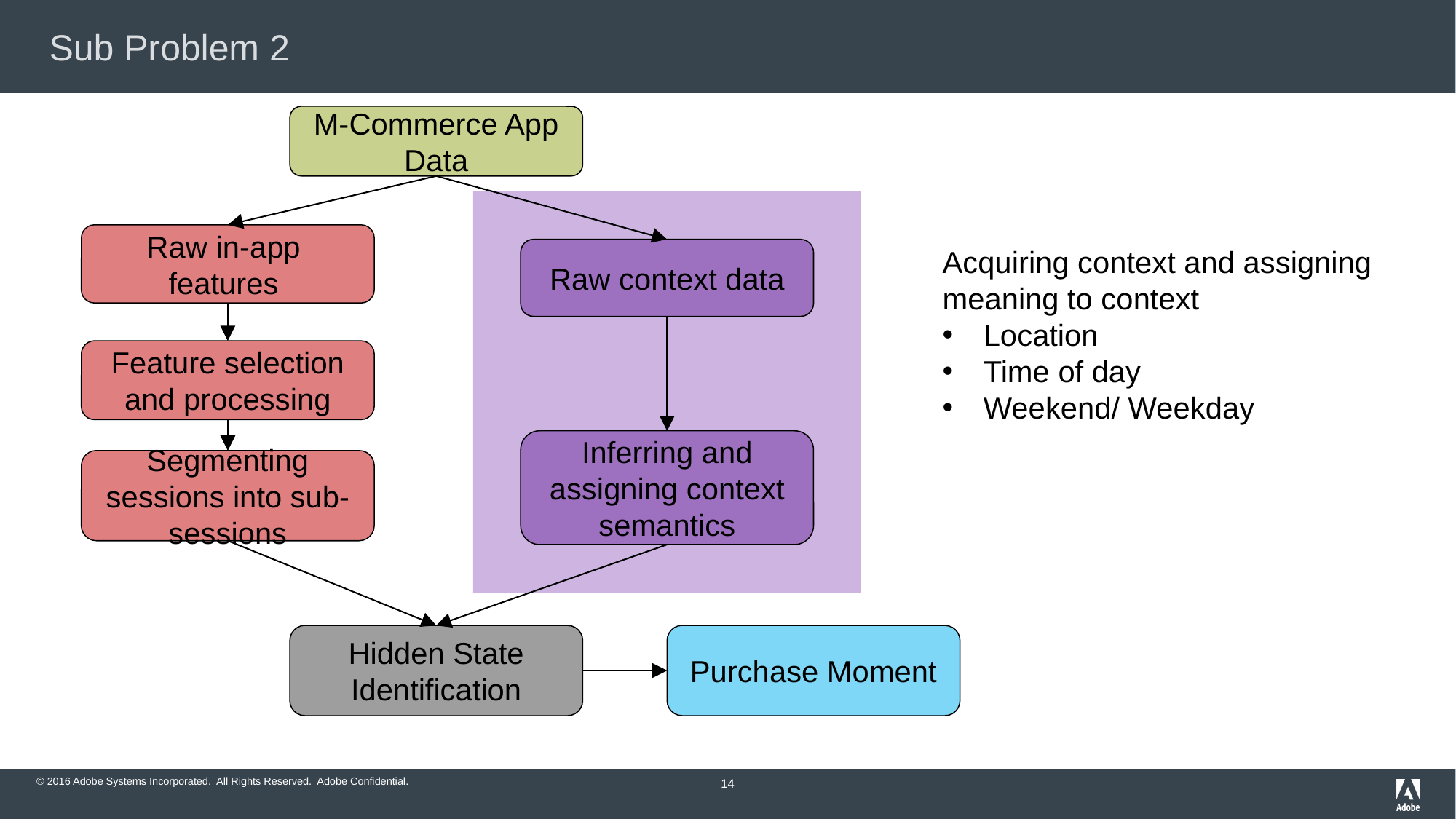

# Sub Problem 2
M-Commerce App Data

Raw in-app  features
Acquiring context and assigning meaning to context
Location
Time of day
Weekend/ Weekday

Raw context data
Feature selection and processing
Inferring and assigning context semantics
Segmenting sessions into sub-sessions
Purchase Moment
Hidden State Identification
14